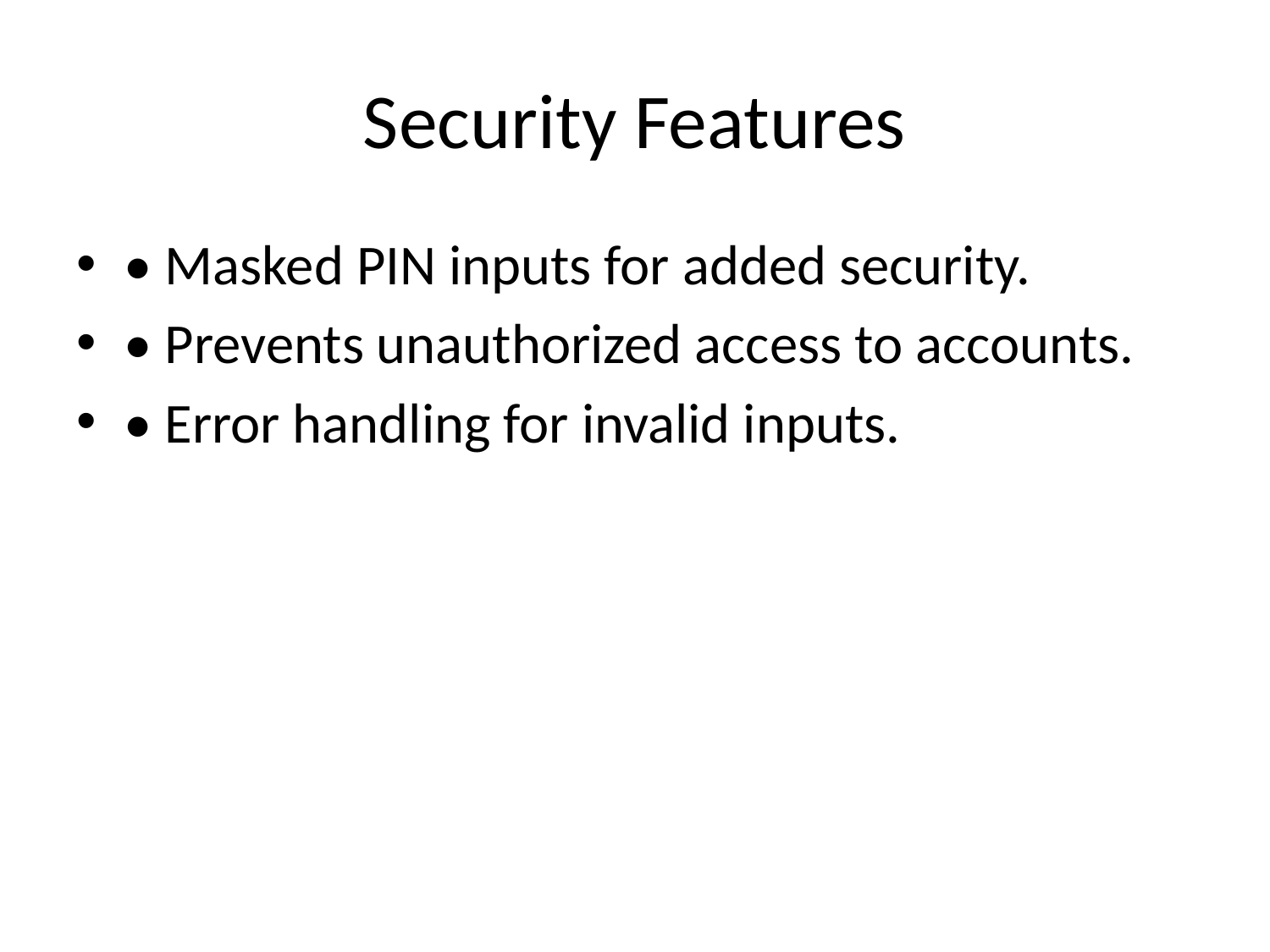

# Security Features
• Masked PIN inputs for added security.
• Prevents unauthorized access to accounts.
• Error handling for invalid inputs.